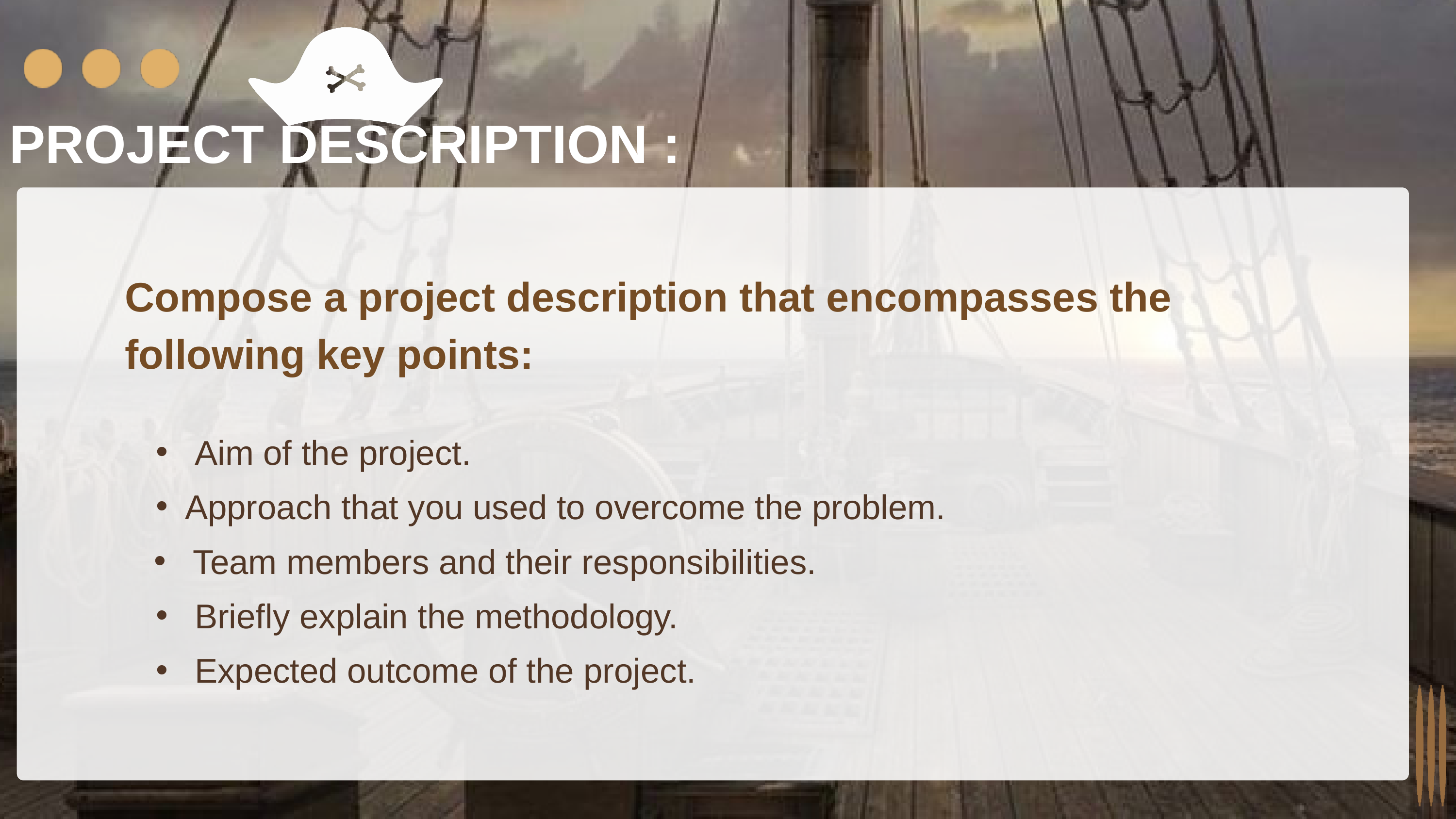

PROJECT DESCRIPTION :

Compose a project description that encompasses the following key points:
 Aim of the project.
Approach that you used to overcome the problem.
 Team members and their responsibilities.
 Briefly explain the methodology.
 Expected outcome of the project.